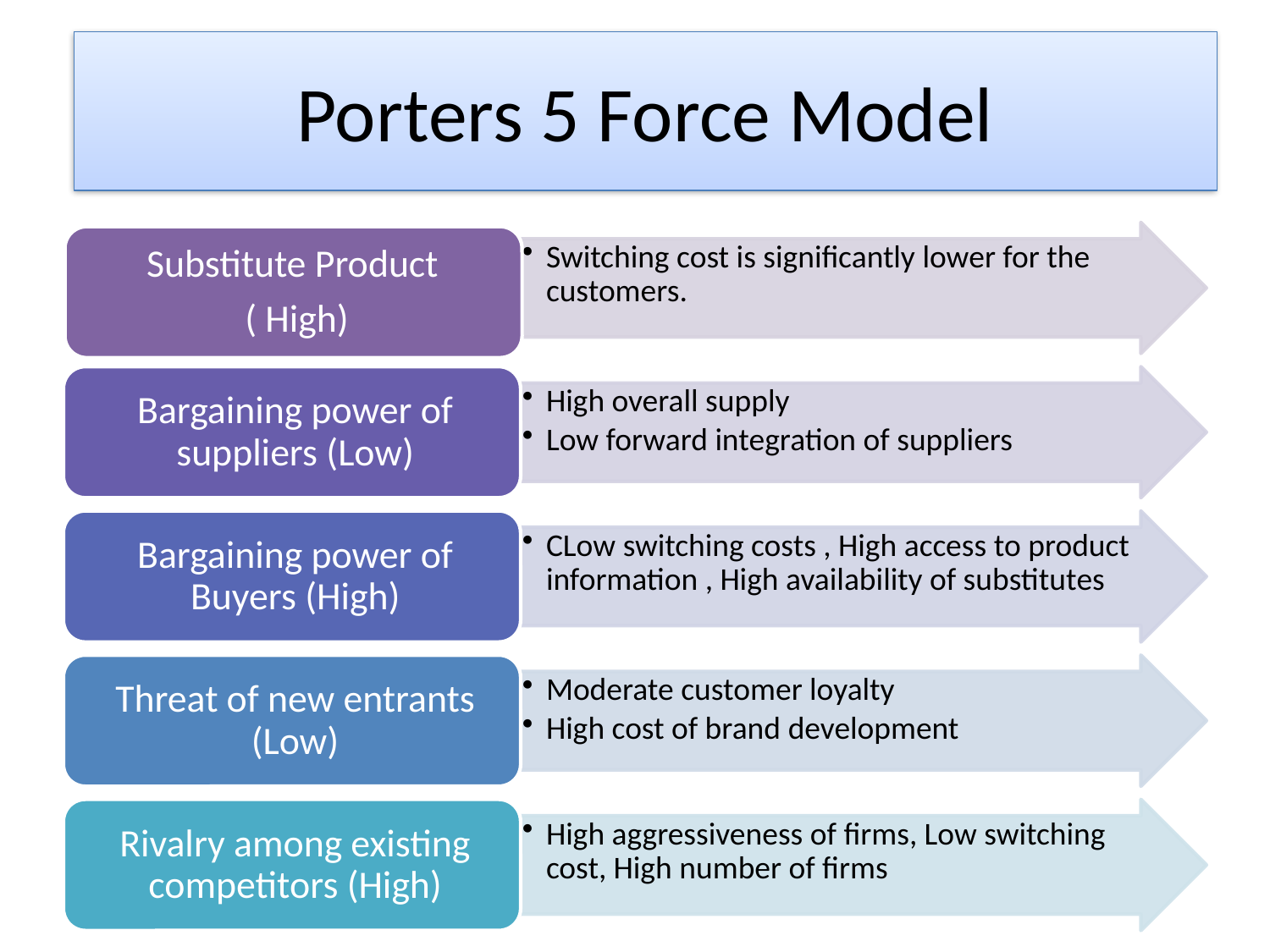

# Porters 5 Force Model
Switching cost is significantly lower for the customers.
Substitute Product
( High)
High overall supply
Low forward integration of suppliers
Bargaining power of suppliers (Low)
CLow switching costs , High access to product information , High availability of substitutes
Bargaining power of Buyers (High)
Moderate customer loyalty
High cost of brand development
Threat of new entrants (Low)
High aggressiveness of firms, Low switching cost, High number of firms
Rivalry among existing competitors (High)